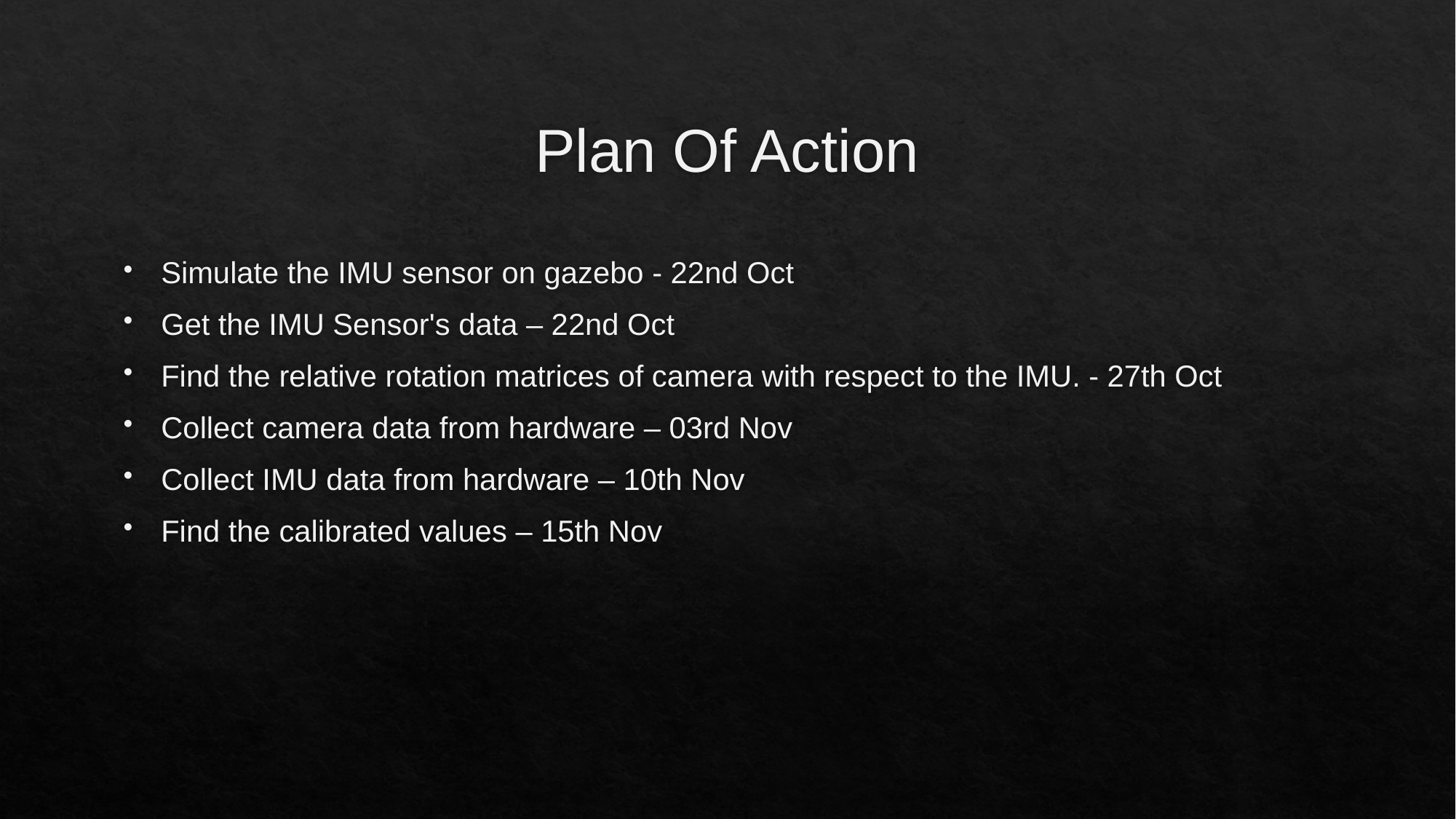

# Plan Of Action
Simulate the IMU sensor on gazebo - 22nd Oct
Get the IMU Sensor's data – 22nd Oct
Find the relative rotation matrices of camera with respect to the IMU. - 27th Oct
Collect camera data from hardware – 03rd Nov
Collect IMU data from hardware – 10th Nov
Find the calibrated values – 15th Nov